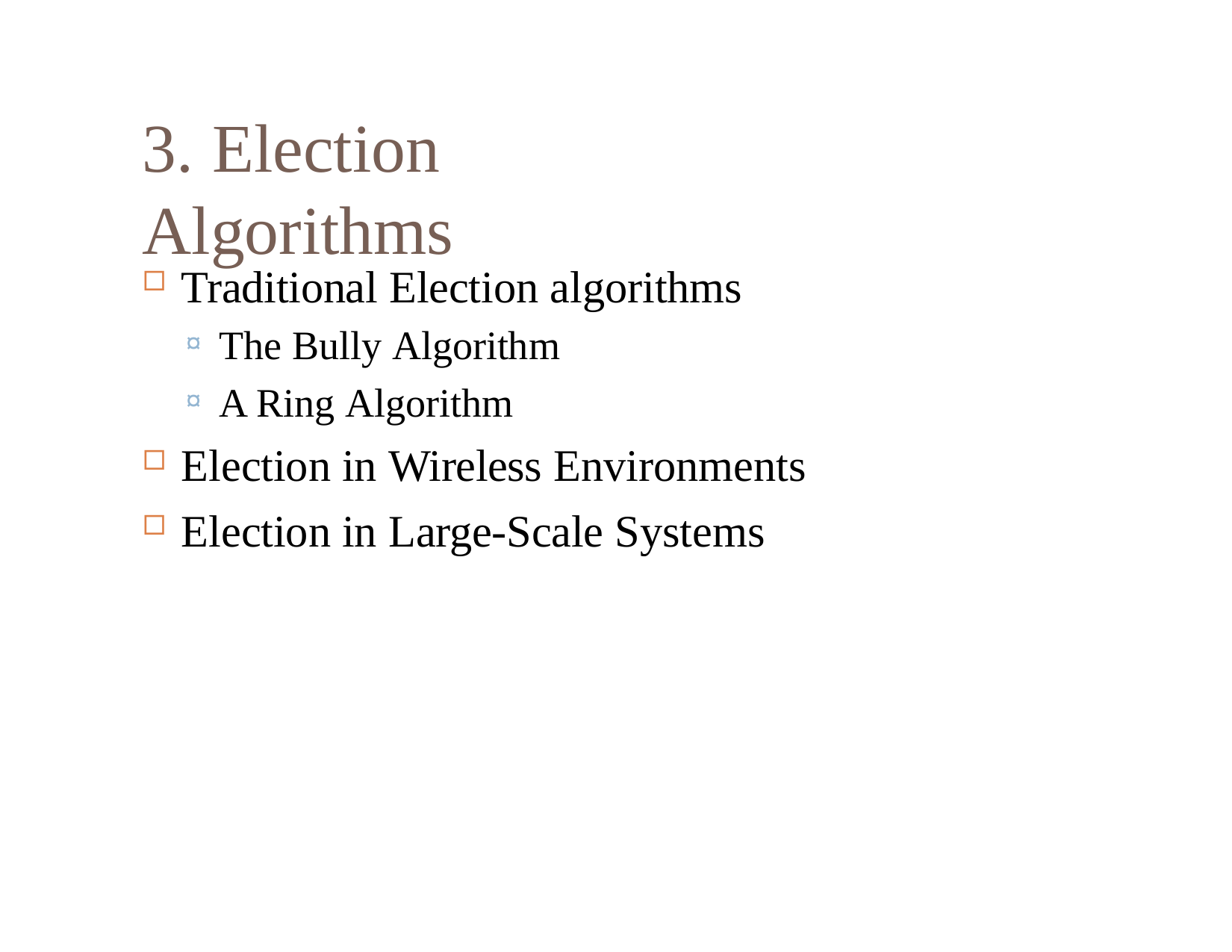

# 3.	Election Algorithms
Traditional Election algorithms
The Bully Algorithm
A Ring Algorithm
Election in Wireless Environments
Election in Large-Scale Systems